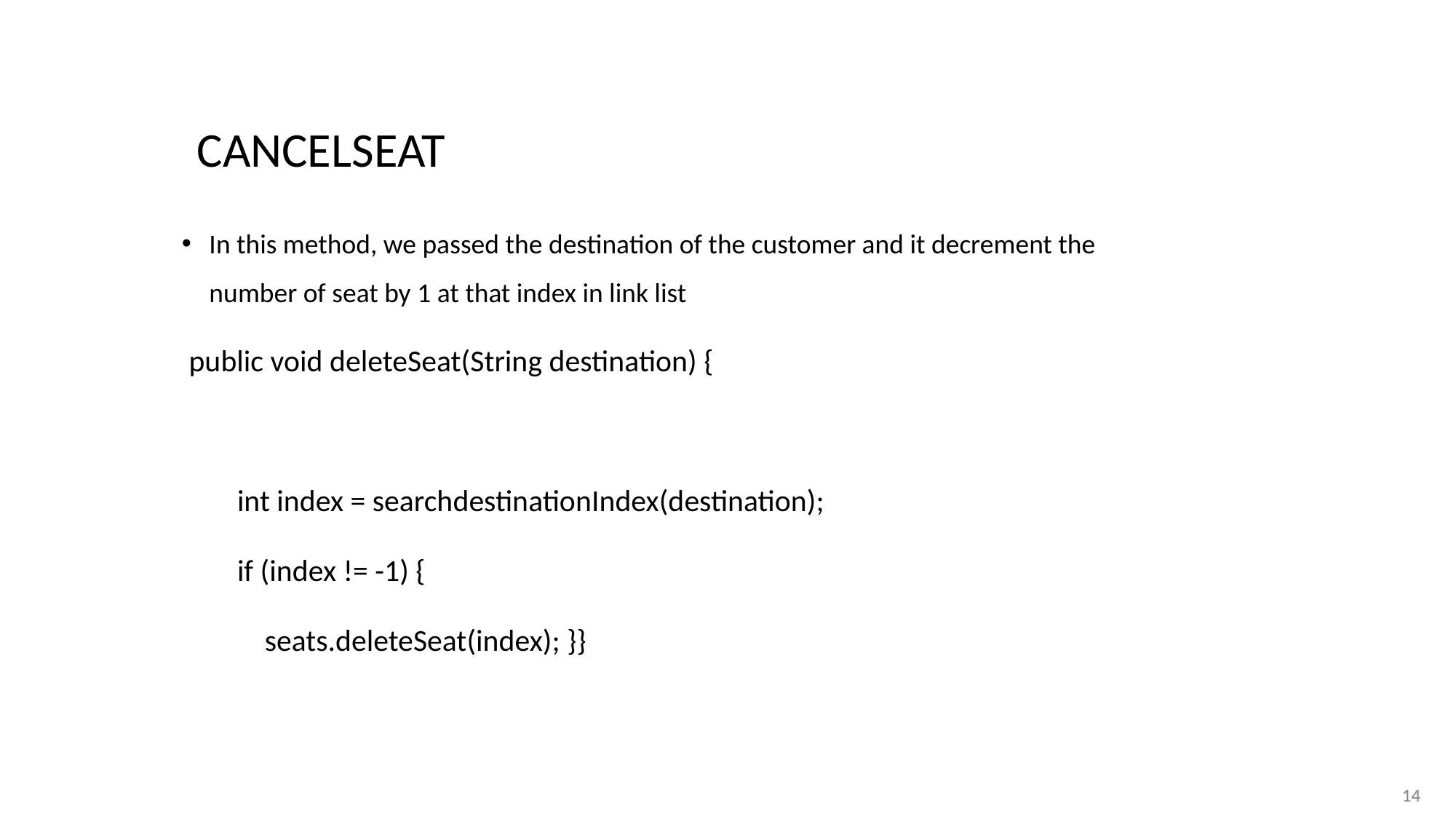

# CancelSeat
In this method, we passed the destination of the customer and it decrement the number of seat by 1 at that index in link list
 public void deleteSeat(String destination) {

        int index = searchdestinationIndex(destination);
        if (index != -1) {
            seats.deleteSeat(index); }}
14